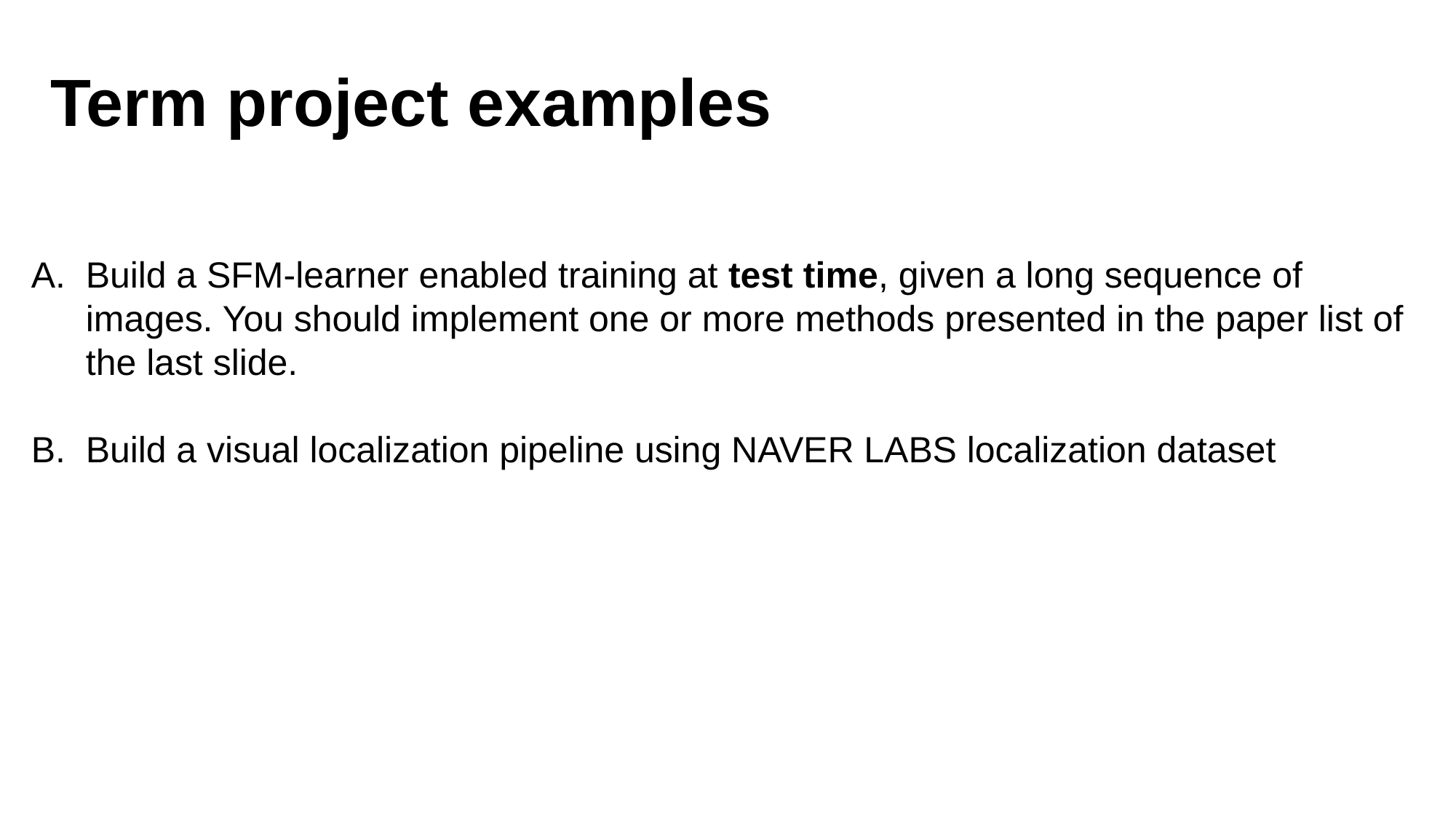

# Term project examples
Build a SFM-learner enabled training at test time, given a long sequence of images. You should implement one or more methods presented in the paper list of the last slide.

Build a visual localization pipeline using NAVER LABS localization dataset